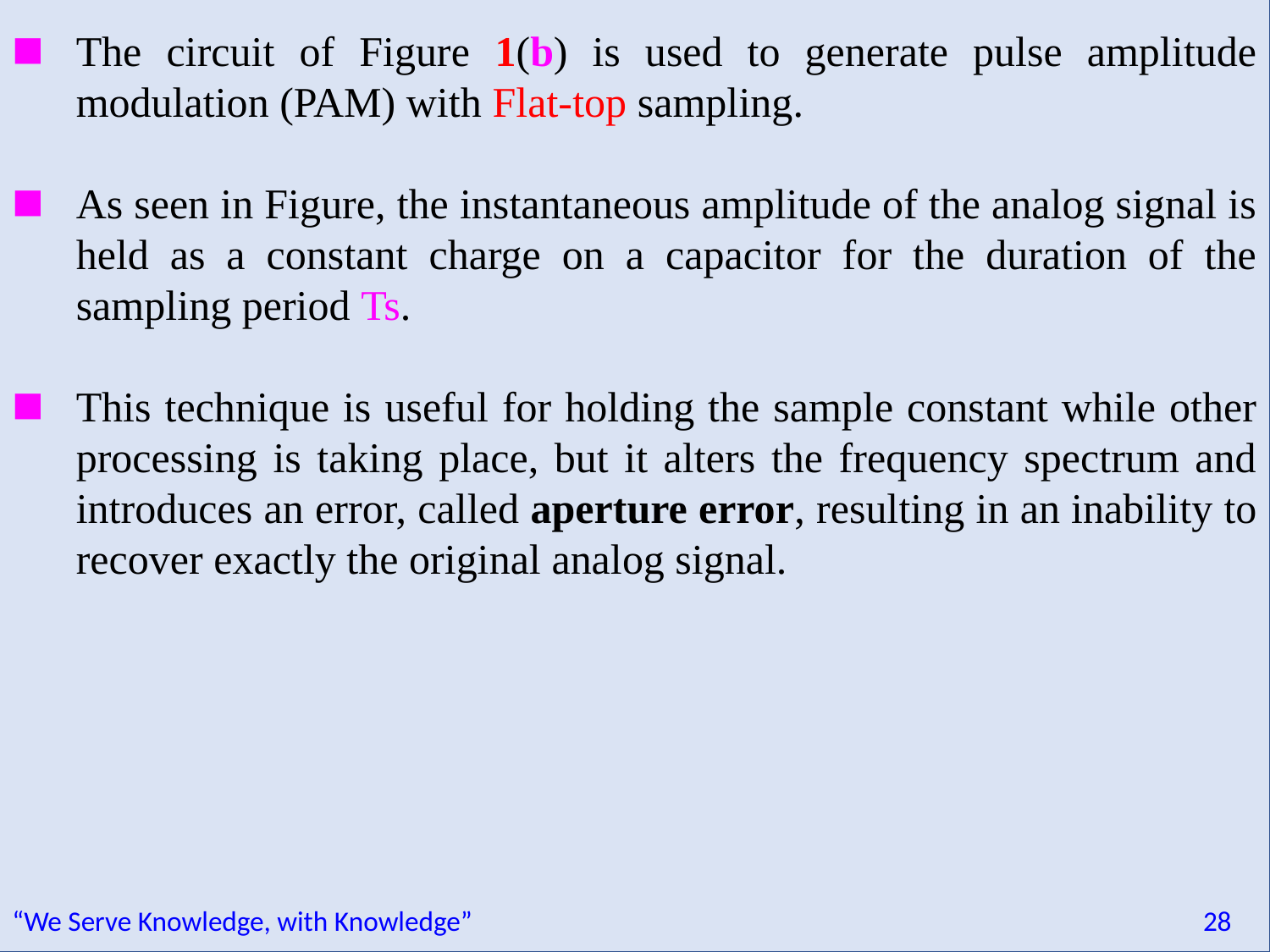

The circuit of Figure 1(b) is used to generate pulse amplitude modulation (PAM) with Flat-top sampling.

As seen in Figure, the instantaneous amplitude of the analog signal is held as a constant charge on a capacitor for the duration of the sampling period Ts.

This technique is useful for holding the sample constant while other processing is taking place, but it alters the frequency spectrum and introduces an error, called aperture error, resulting in an inability to recover exactly the original analog signal.